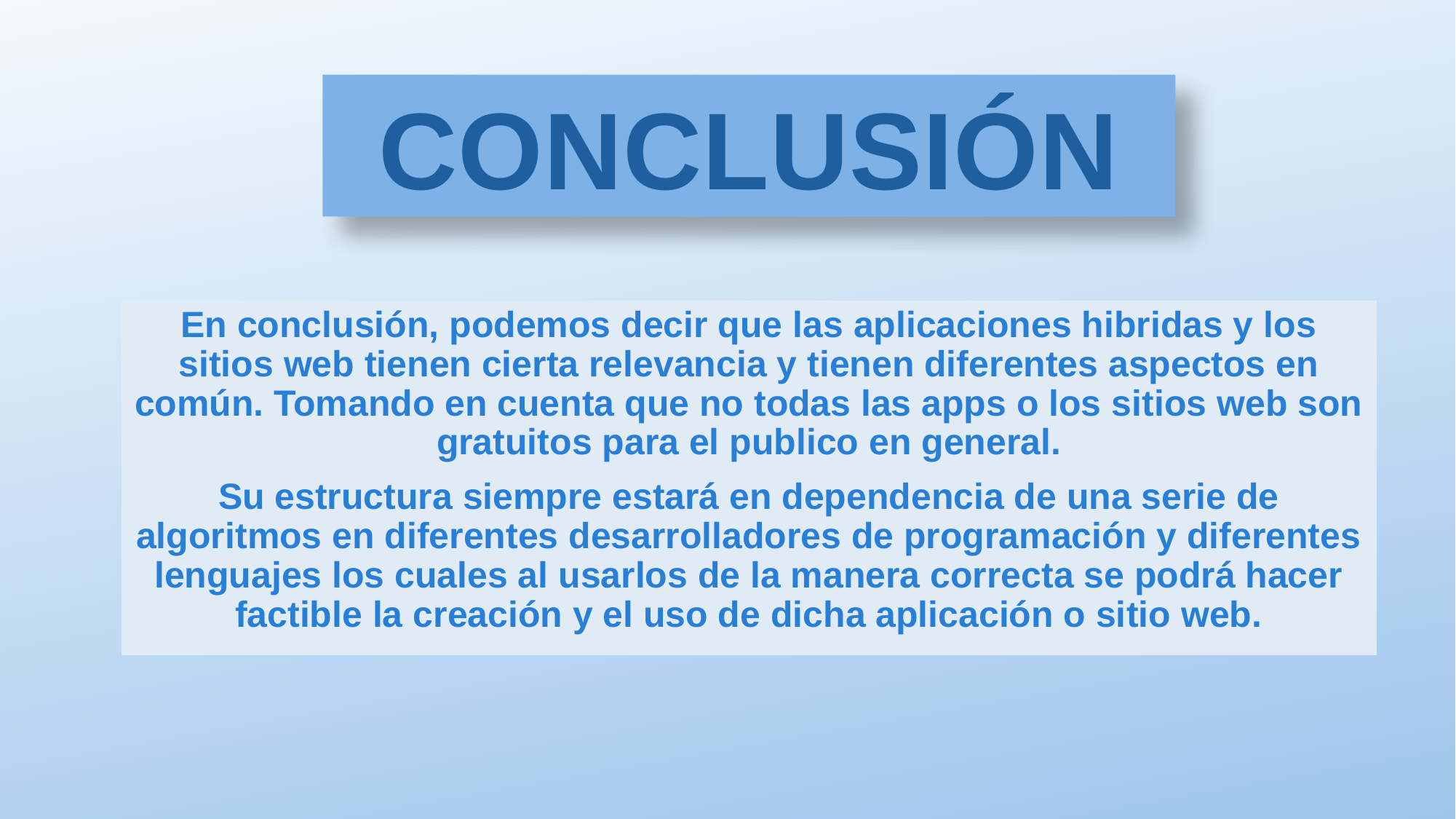

CONCLUSIÓN
En conclusión, podemos decir que las aplicaciones hibridas y los sitios web tienen cierta relevancia y tienen diferentes aspectos en común. Tomando en cuenta que no todas las apps o los sitios web son gratuitos para el publico en general.
Su estructura siempre estará en dependencia de una serie de algoritmos en diferentes desarrolladores de programación y diferentes lenguajes los cuales al usarlos de la manera correcta se podrá hacer factible la creación y el uso de dicha aplicación o sitio web.